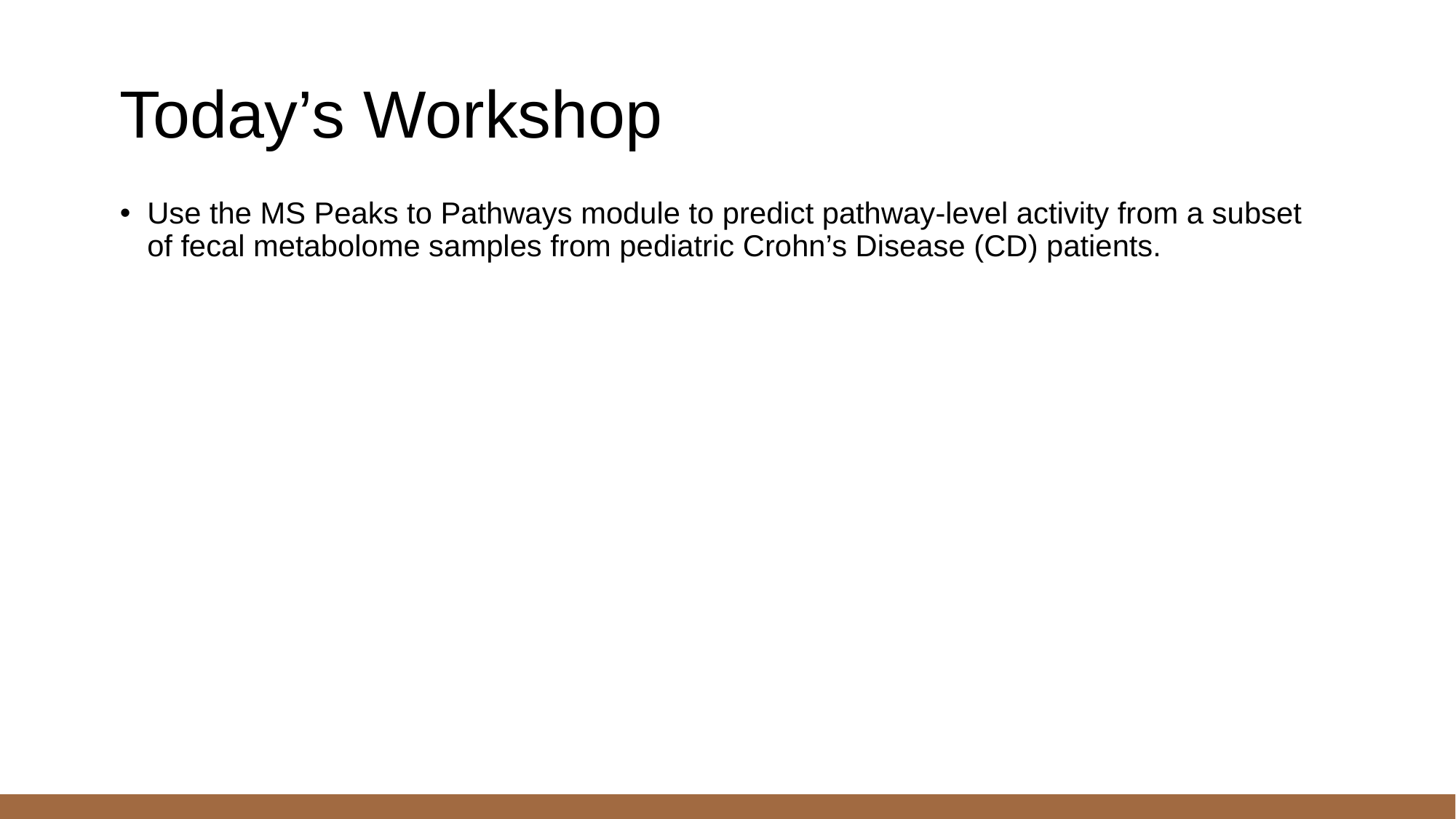

# Today’s Workshop
Use the MS Peaks to Pathways module to predict pathway-level activity from a subset of fecal metabolome samples from pediatric Crohn’s Disease (CD) patients.